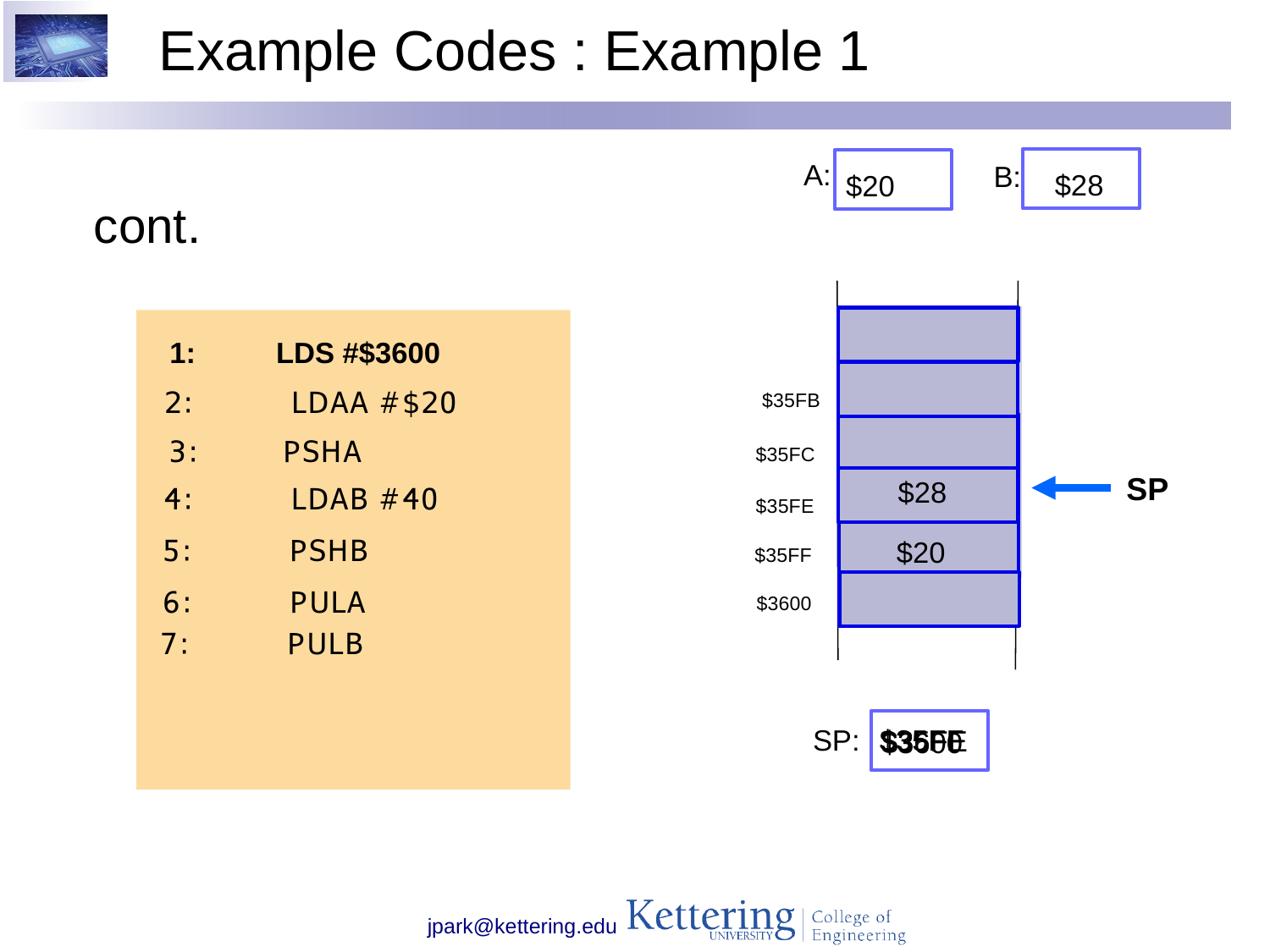

# Example Codes : Example 1

A:
B:
$28
$20
cont.

1:          LDS #$3600

2:	LDAA #$20
 $35FB

3:          PSHA
$35FC
          SP
$28

4:	LDAB #40
$35FE

5:	PSHB
$20
$35FF

6:	PULA
$3600
7:	PULB

SP:
$35FF
$35FE
$3600